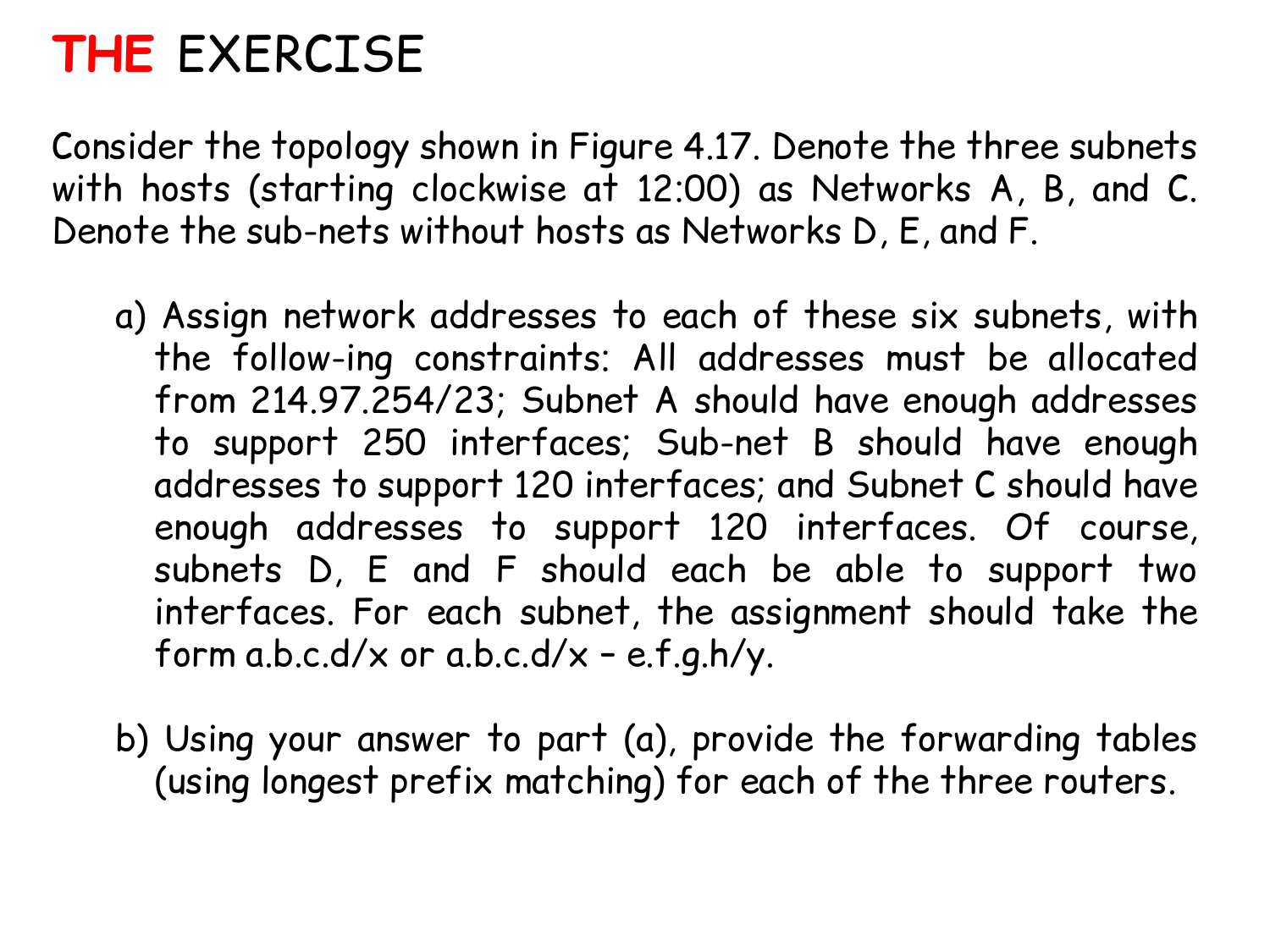

THE EXERCISE

Consider the topology shown in Figure 4.17. Denote the three subnets with hosts (starting clockwise at 12:00) as Networks A, B, and C. Denote the sub-nets without hosts as Networks D, E, and F.

a) Assign network addresses to each of these six subnets, with the follow-ing constraints: All addresses must be allocated from 214.97.254/23; Subnet A should have enough addresses to support 250 interfaces; Sub-net B should have enough addresses to support 120 interfaces; and Subnet C should have enough addresses to support 120 interfaces. Of course, subnets D, E and F should each be able to support two interfaces. For each subnet, the assignment should take the form a.b.c.d/x or a.b.c.d/x – e.f.g.h/y.

b) Using your answer to part (a), provide the forwarding tables (using longest prefix matching) for each of the three routers.